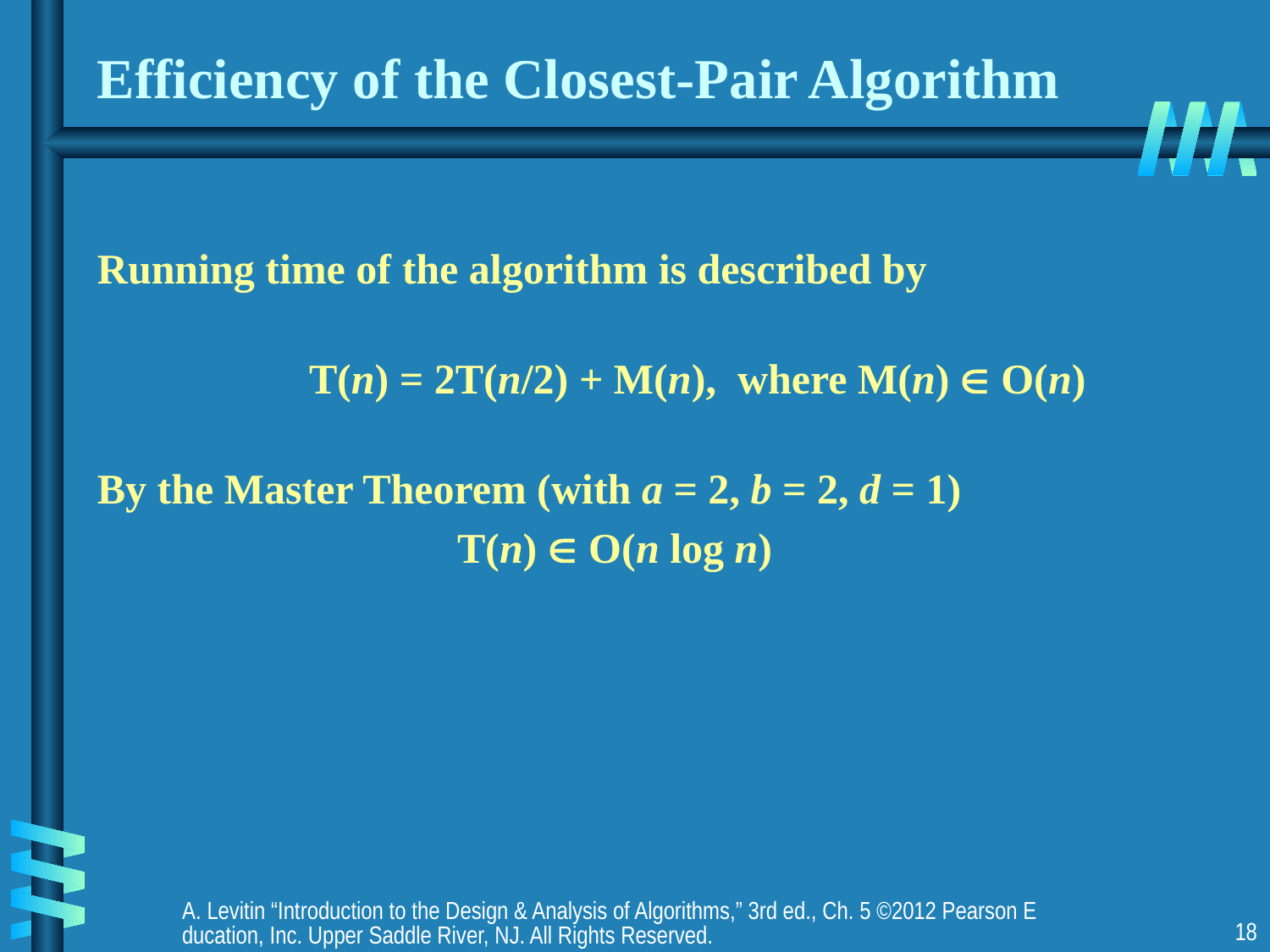

# Efficiency of the Closest-Pair Algorithm

Running time of the algorithm is described by
                    T(n) = 2T(n/2) + M(n),  where M(n) ∈ O(n)
By the Master Theorem (with a = 2, b = 2, d = 1)
                                  T(n) ∈ O(n log n)
A. Levitin “Introduction to the Design & Analysis of Algorithms,” 3rd ed., Ch. 5 ©2012 Pearson Education, Inc. Upper Saddle River, NJ. All Rights Reserved.
18